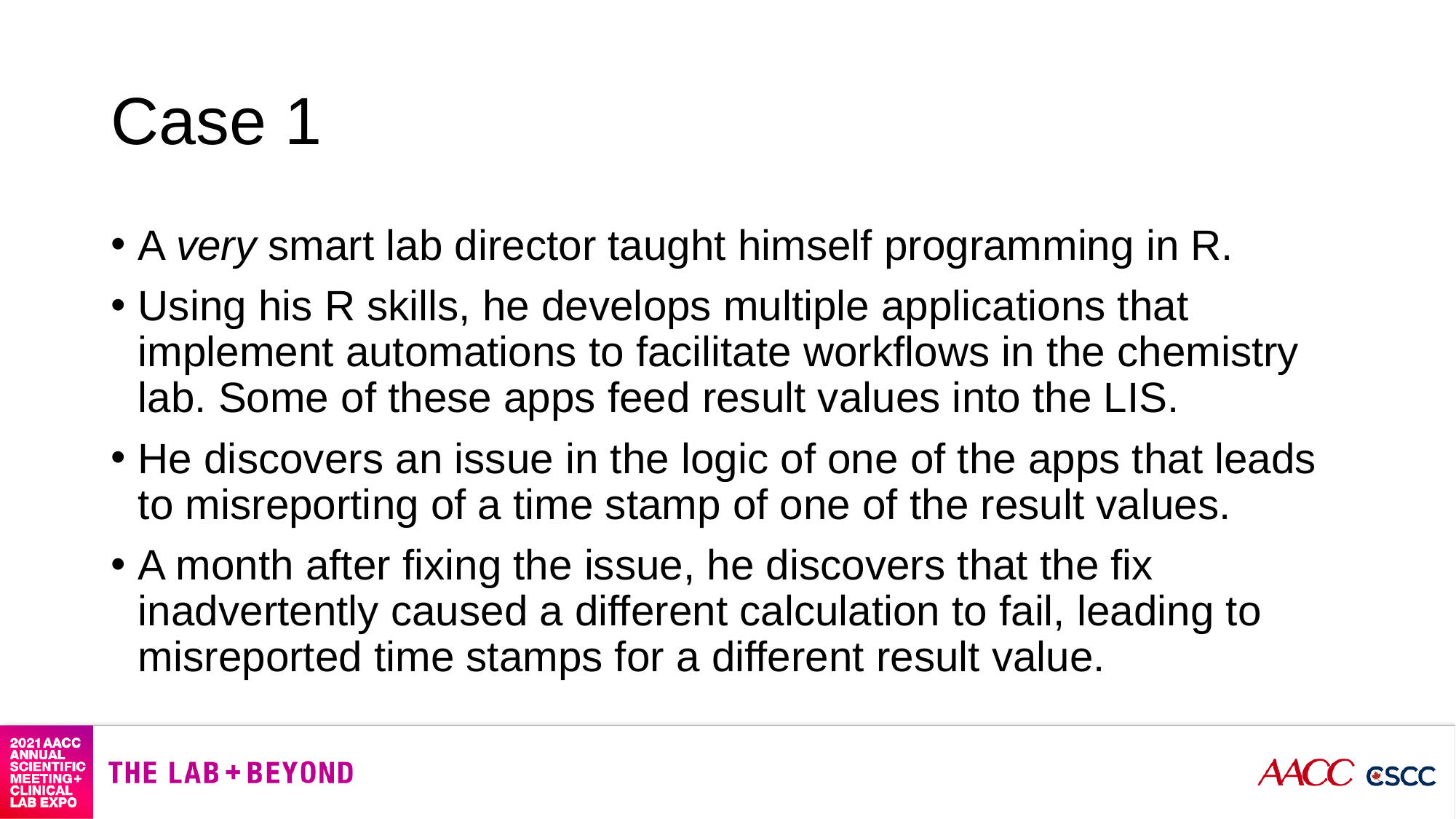

# Case 1
A very smart lab director taught himself programming in R.
Using his R skills, he develops multiple applications that implement automations to facilitate workflows in the chemistry lab. Some of these apps feed result values into the LIS.
He discovers an issue in the logic of one of the apps that leads to misreporting of a time stamp of one of the result values.
A month after fixing the issue, he discovers that the fix inadvertently caused a different calculation to fail, leading to misreported time stamps for a different result value.